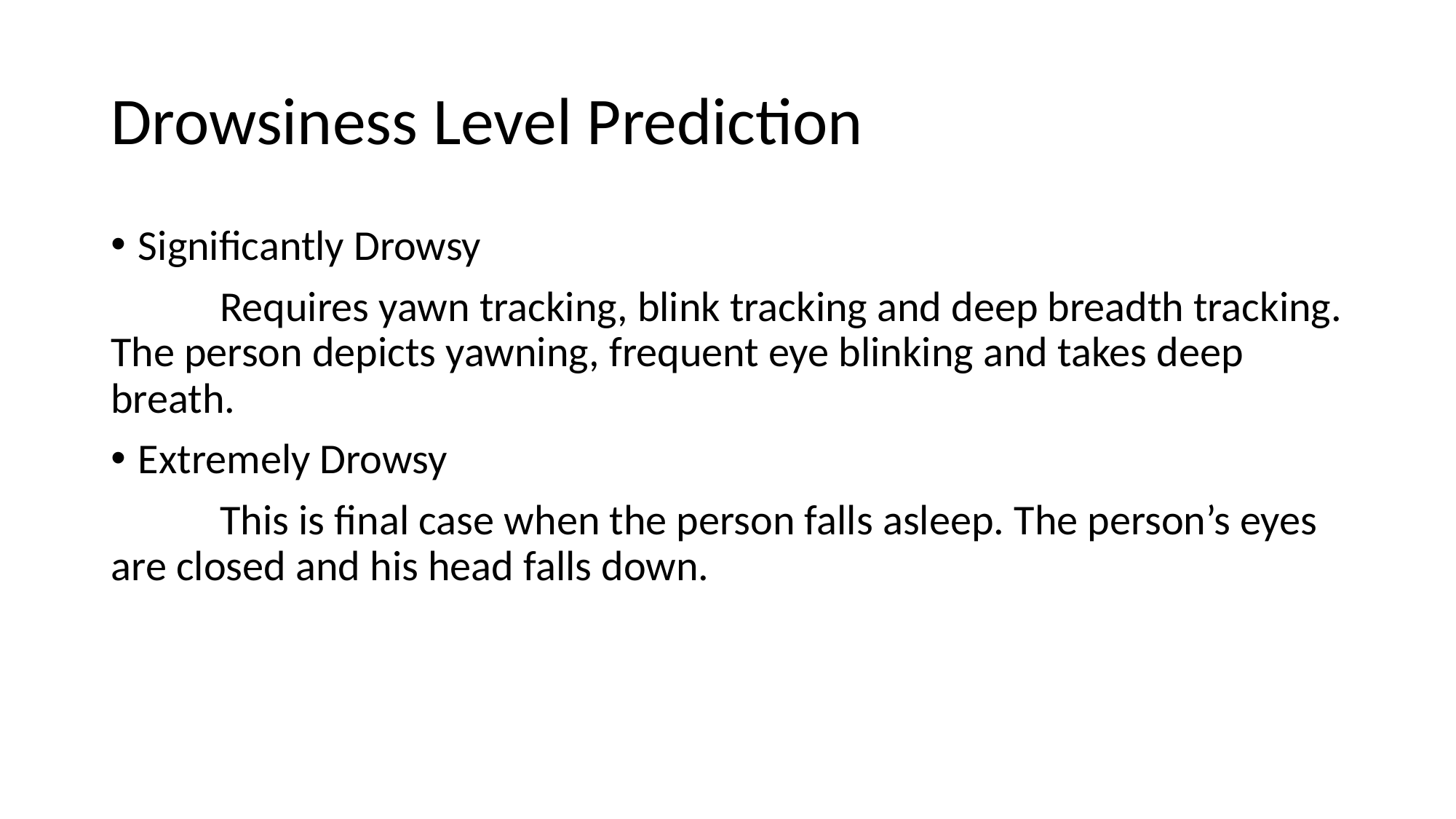

# Drowsiness Level Prediction
Significantly Drowsy
	Requires yawn tracking, blink tracking and deep breadth tracking. The person depicts yawning, frequent eye blinking and takes deep breath.
Extremely Drowsy
	This is final case when the person falls asleep. The person’s eyes are closed and his head falls down.